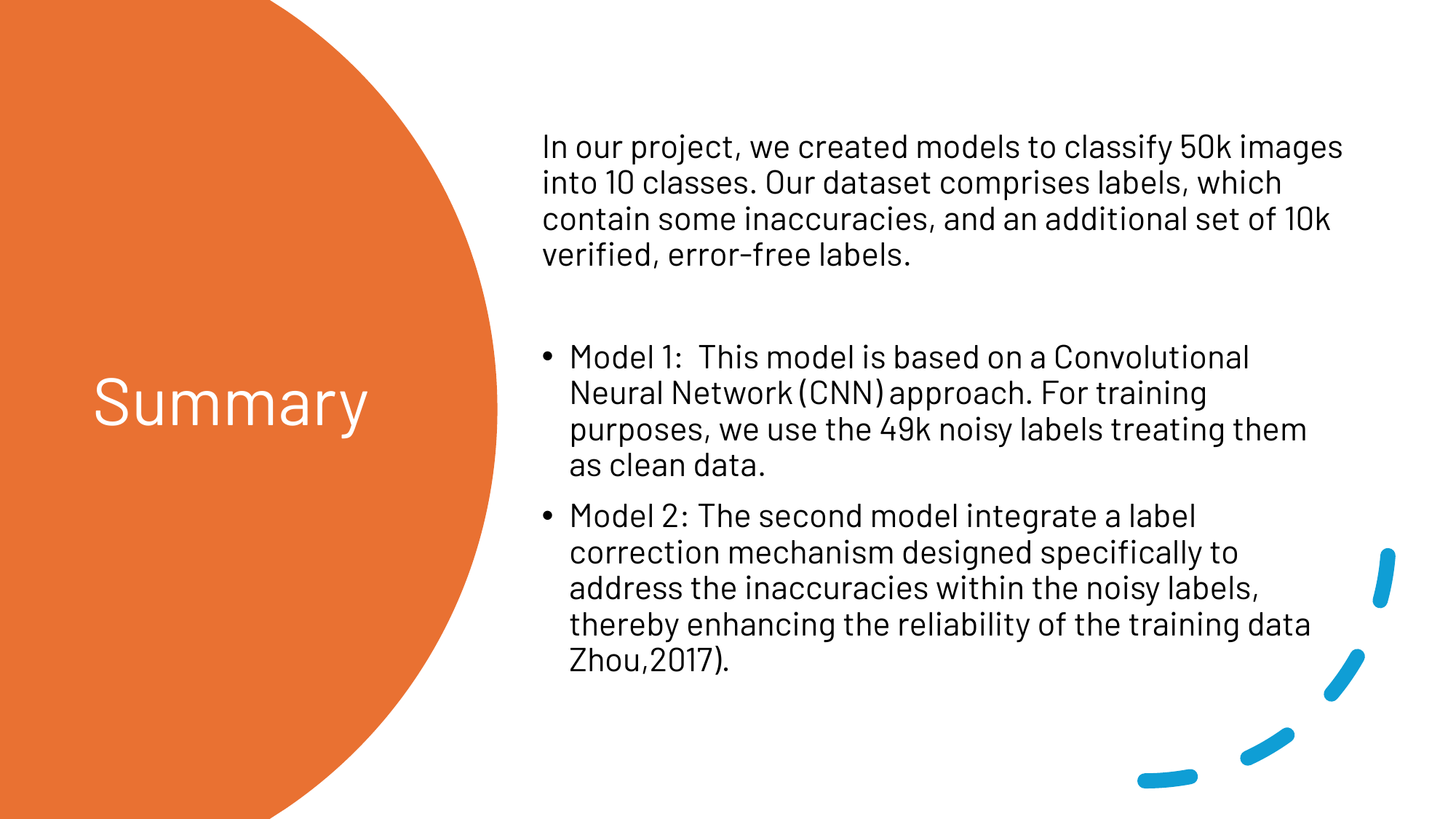

In our project, we created models to classify 50k images into 10 classes. Our dataset comprises labels, which contain some inaccuracies, and an additional set of 10k verified, error-free labels.

Model 1:  This model is based on a Convolutional Neural Network (CNN) approach. For training purposes, we use the 49k noisy labels treating them as clean data.
Model 2: The second model integrate a label correction mechanism designed specifically to address the inaccuracies within the noisy labels, thereby enhancing the reliability of the training data Zhou,2017).
# Summary